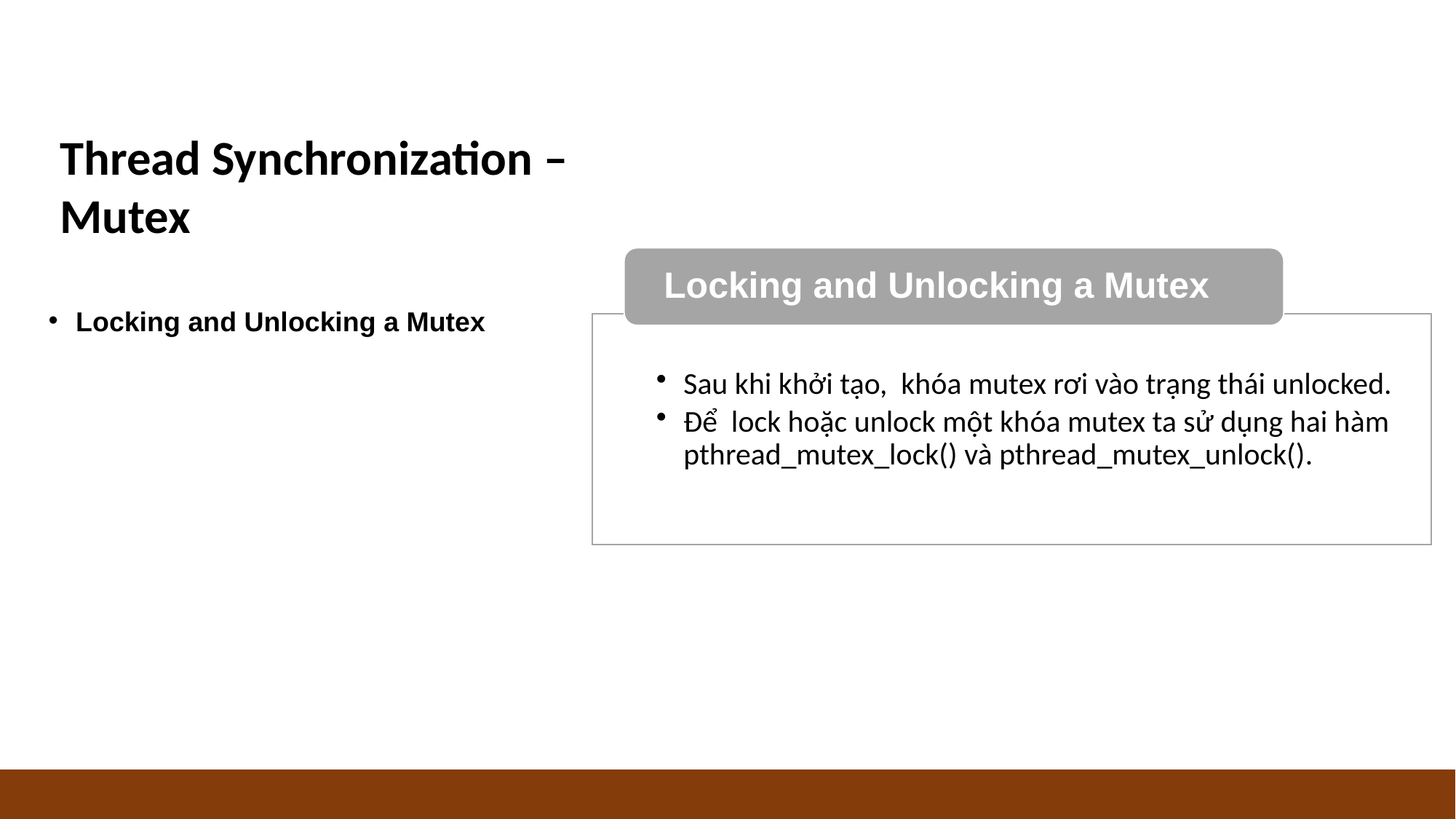

Thread Synchronization – Mutex

Locking and Unlocking a Mutex

Locking and Unlocking a Mutex

Sau khi khởi tạo,  khóa mutex rơi vào trạng thái unlocked.
Để  lock hoặc unlock một khóa mutex ta sử dụng hai hàm pthread_mutex_lock() và pthread_mutex_unlock().